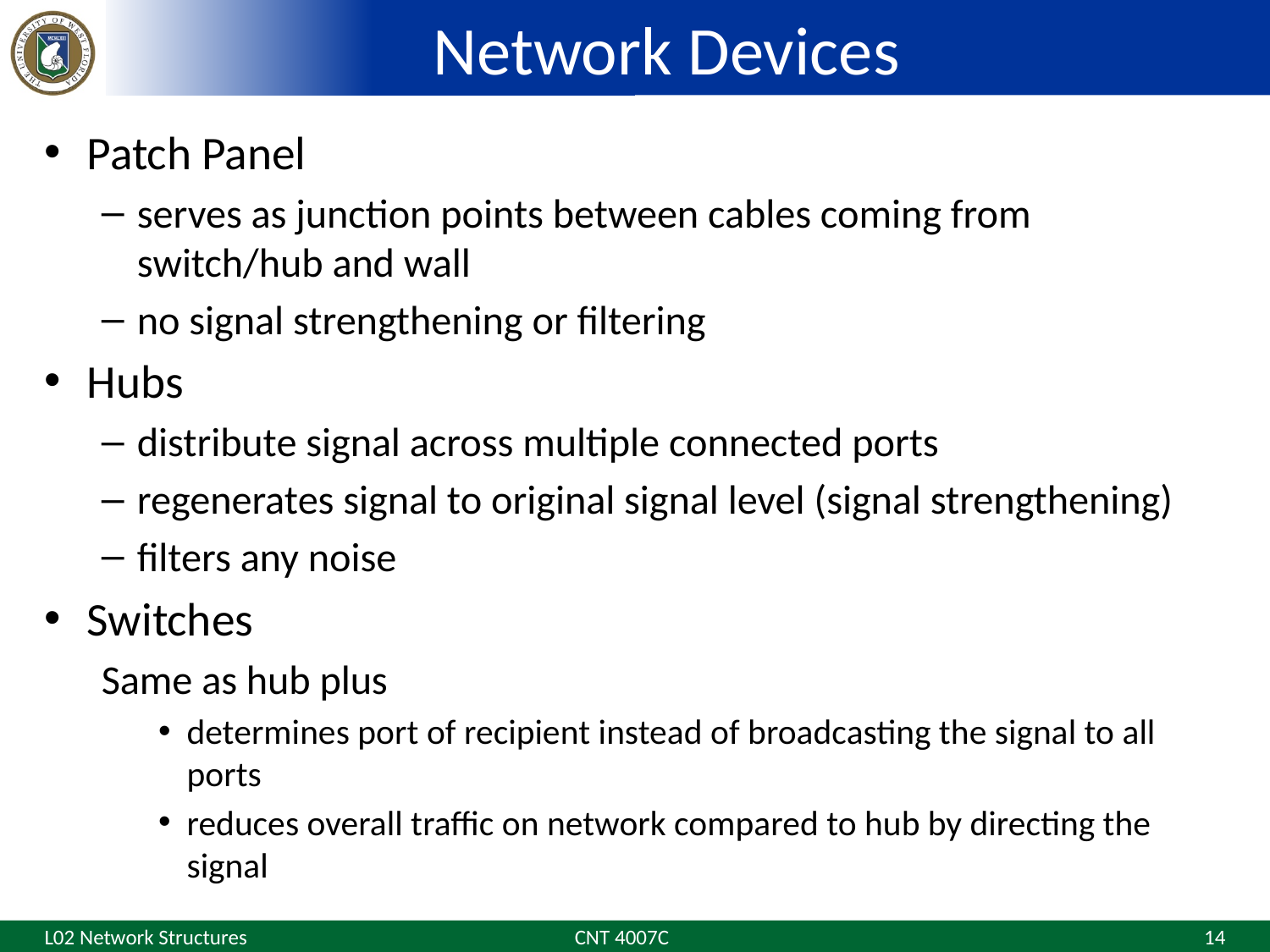

# Network Devices
Patch Panel
serves as junction points between cables coming from switch/hub and wall
no signal strengthening or filtering
Hubs
distribute signal across multiple connected ports
regenerates signal to original signal level (signal strengthening)
filters any noise
Switches
Same as hub plus
determines port of recipient instead of broadcasting the signal to all ports
reduces overall traffic on network compared to hub by directing the signal
L02 Network Structures
CNT 4007C
14